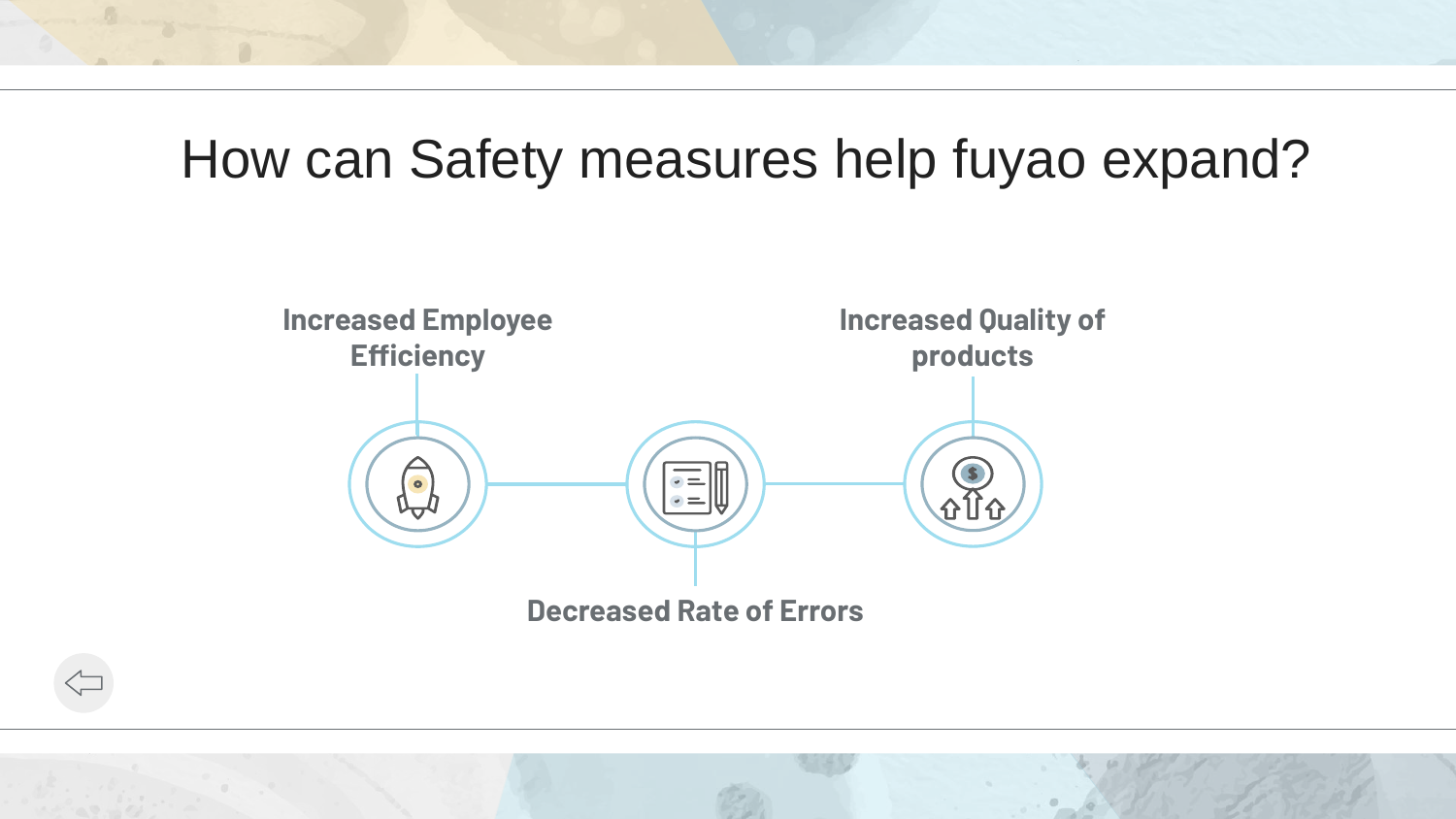

# How can Safety measures help fuyao expand?
Increased Employee Efficiency
Increased Quality of products

Decreased Rate of Errors